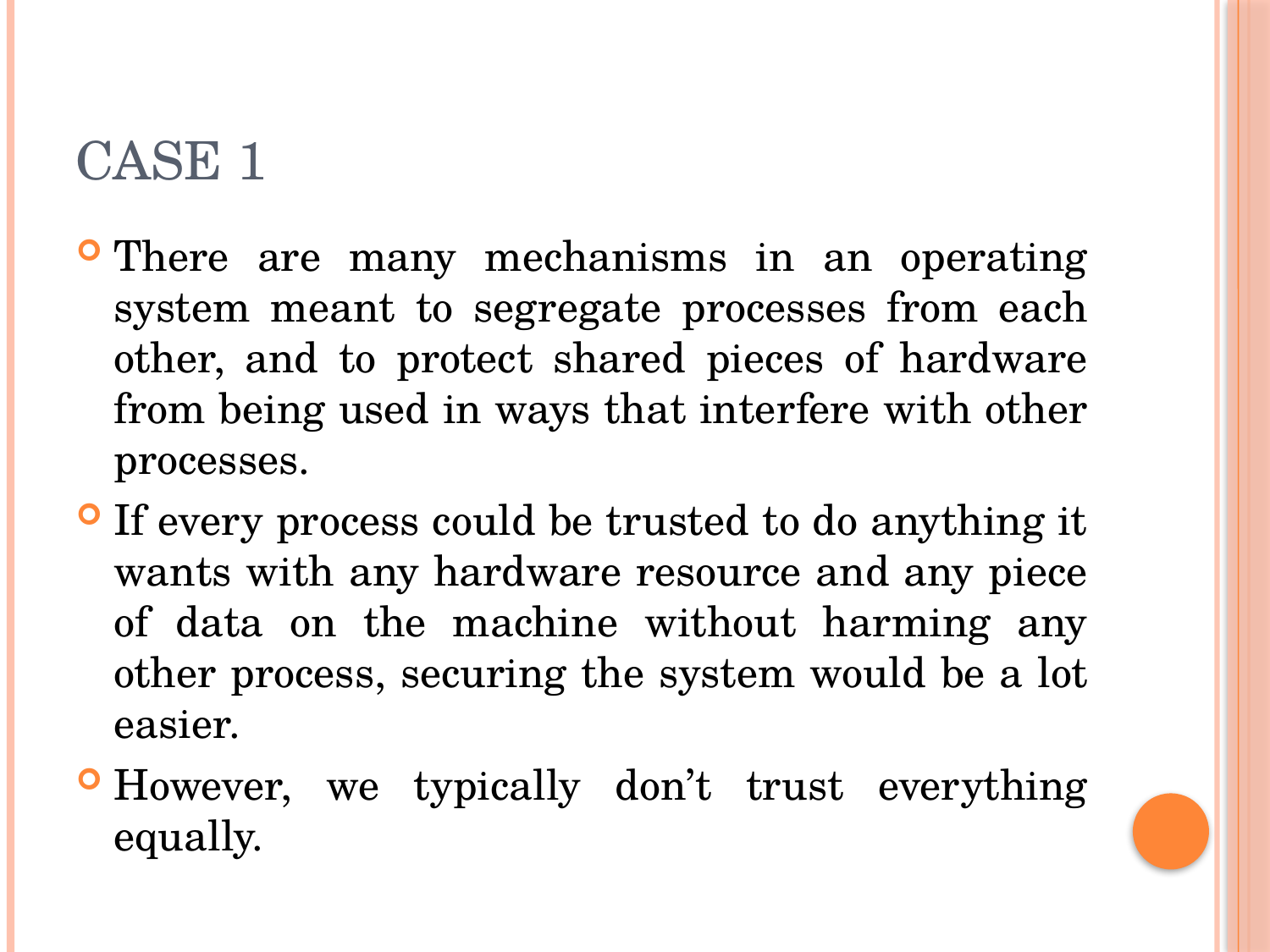

# Case 1
There are many mechanisms in an operating system meant to segregate processes from each other, and to protect shared pieces of hardware from being used in ways that interfere with other processes.
If every process could be trusted to do anything it wants with any hardware resource and any piece of data on the machine without harming any other process, securing the system would be a lot easier.
However, we typically don’t trust everything equally.